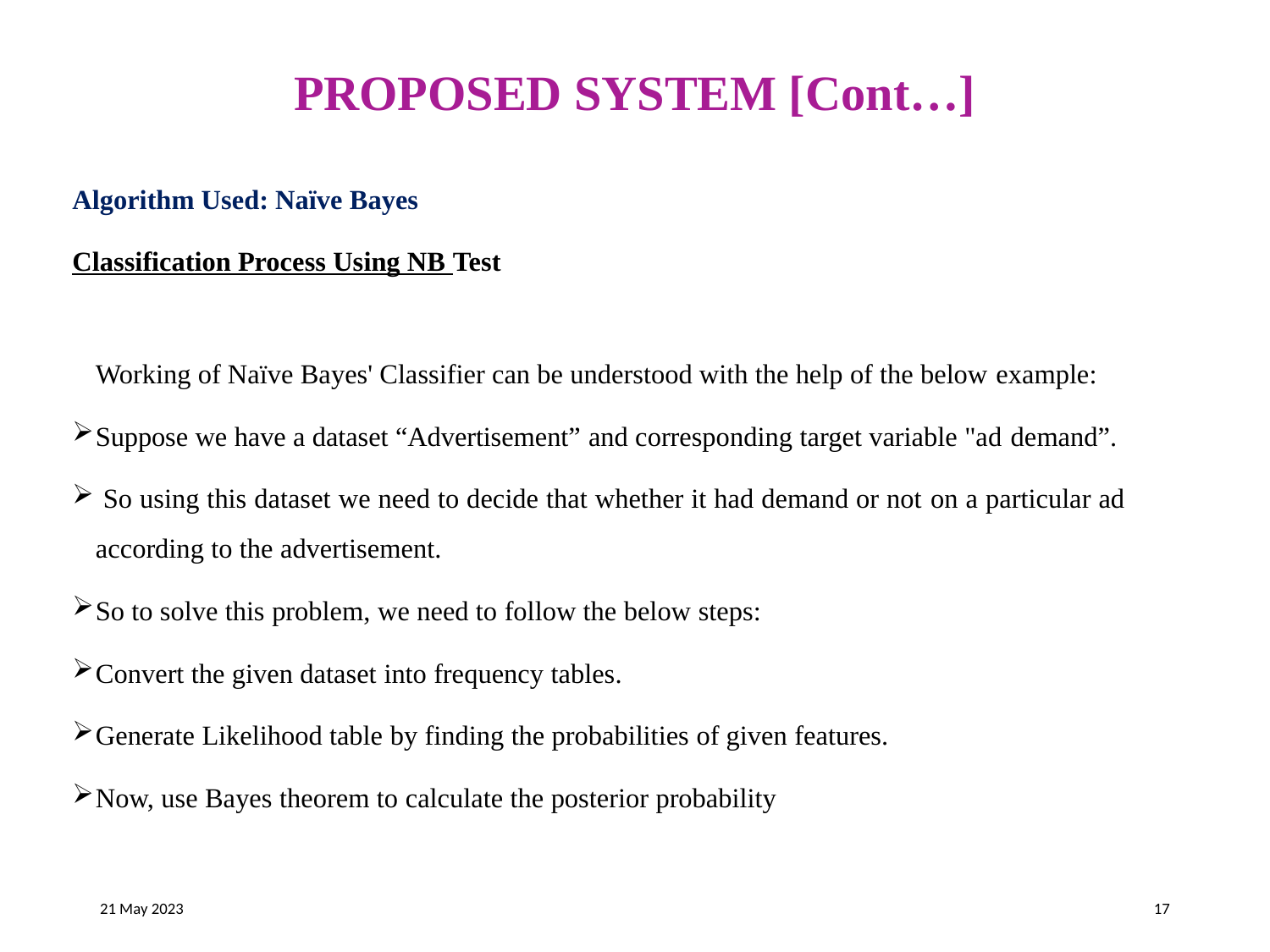

# PROPOSED SYSTEM [Cont…]
Algorithm Used: Naïve Bayes
Classification Process Using NB Test
Working of Naïve Bayes' Classifier can be understood with the help of the below example:
Suppose we have a dataset “Advertisement” and corresponding target variable "ad  demand”.
 So using this dataset we need to decide that whether it had demand or not on a particular ad according to the advertisement.
So to solve this problem, we need to follow the below steps:
Convert the given dataset into frequency tables.
Generate Likelihood table by finding the probabilities of given features.
Now, use Bayes theorem to calculate the posterior probability

21 May 2023
17